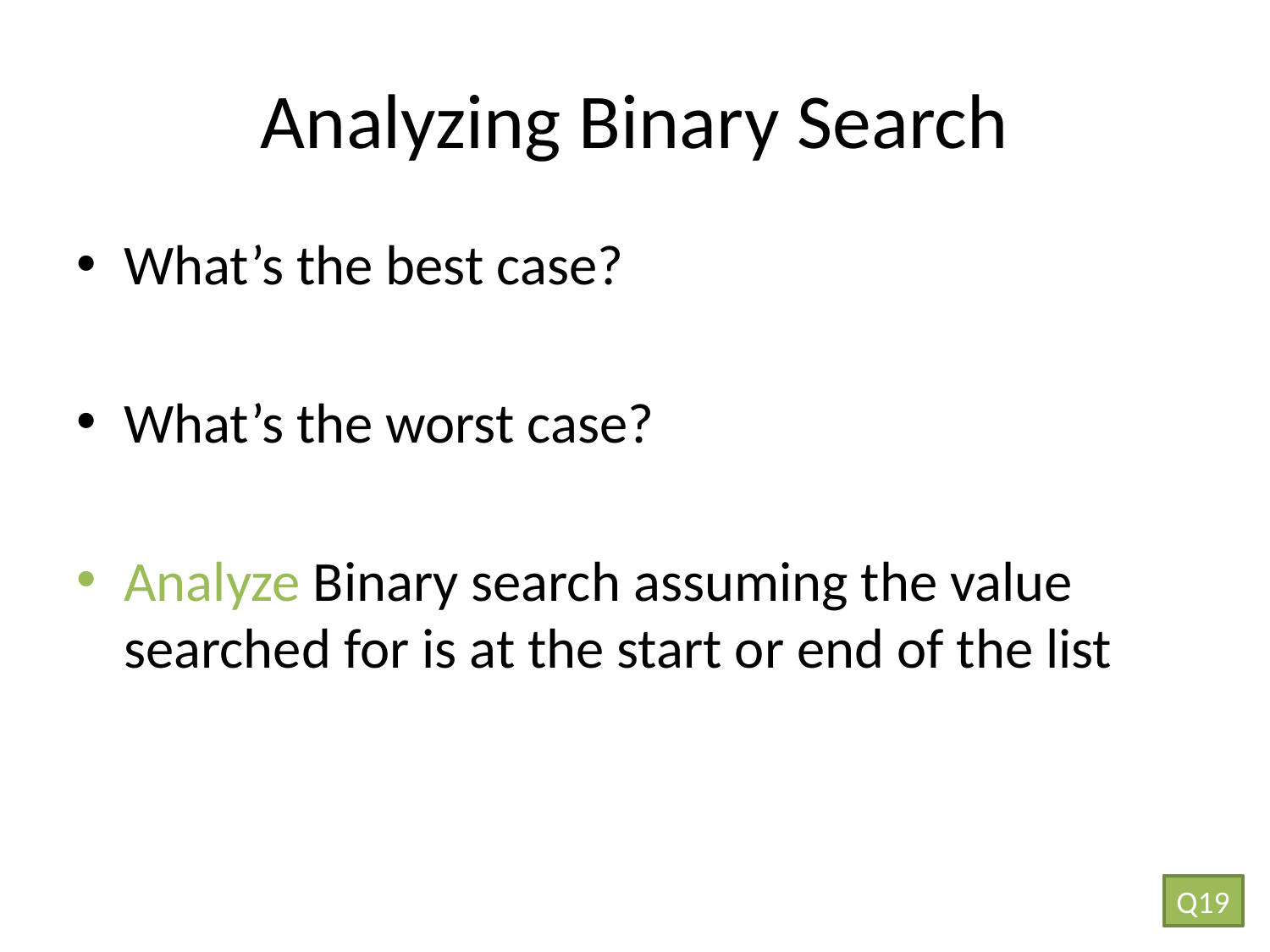

# Analyzing Binary Search
What’s the best case?

What’s the worst case?

Analyze Binary search assuming the value searched for is at the start or end of the list
Q19